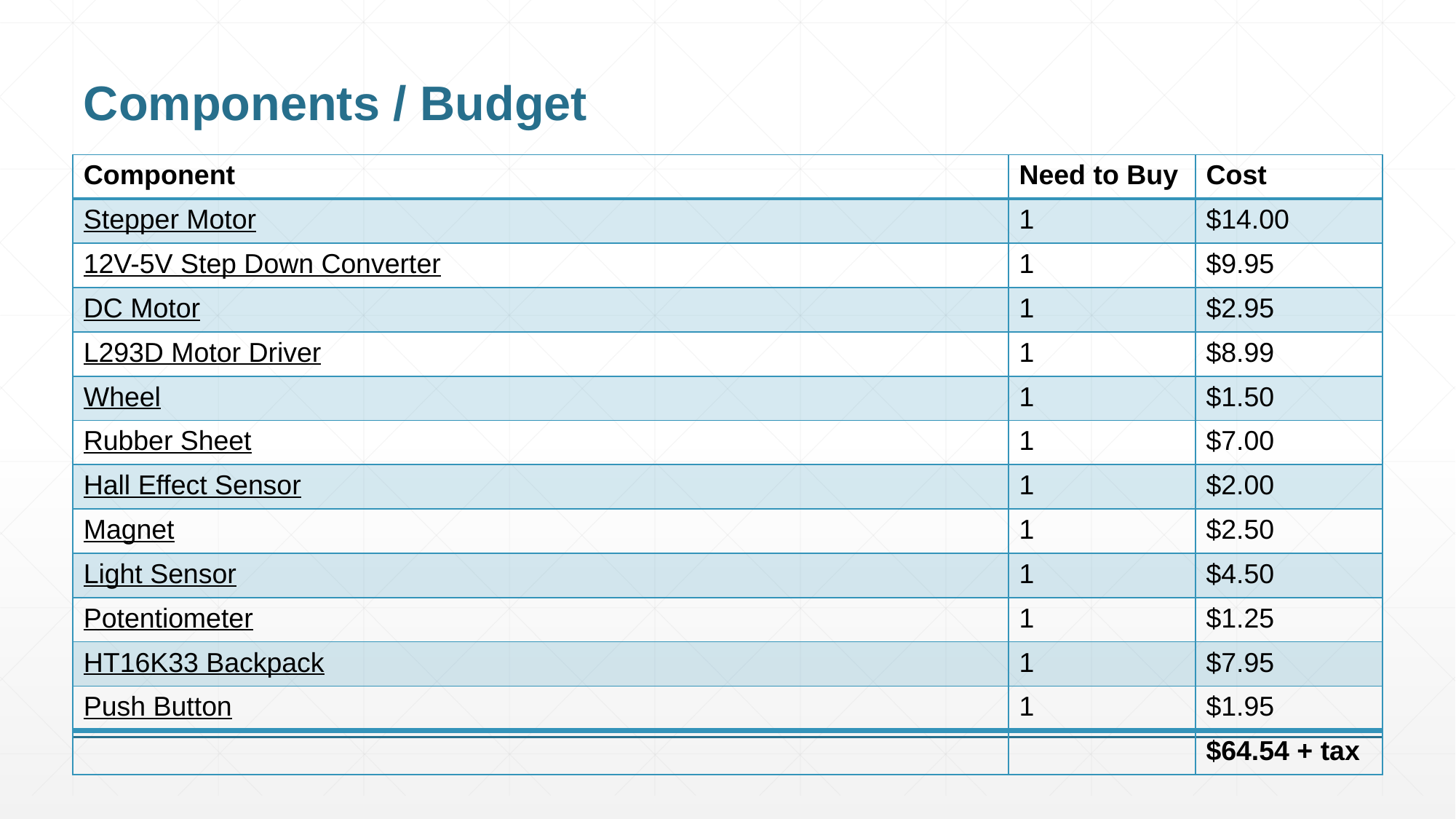

# Components / Budget
| Component | Need to Buy | Cost |
| --- | --- | --- |
| Stepper Motor | 1 | $14.00 |
| 12V-5V Step Down Converter | 1 | $9.95 |
| DC Motor | 1 | $2.95 |
| L293D Motor Driver | 1 | $8.99 |
| Wheel | 1 | $1.50 |
| Rubber Sheet | 1 | $7.00 |
| Hall Effect Sensor | 1 | $2.00 |
| Magnet | 1 | $2.50 |
| Light Sensor | 1 | $4.50 |
| Potentiometer | 1 | $1.25 |
| HT16K33 Backpack | 1 | $7.95 |
| Push Button | 1 | $1.95 |
|  |  | $64.54 + tax |